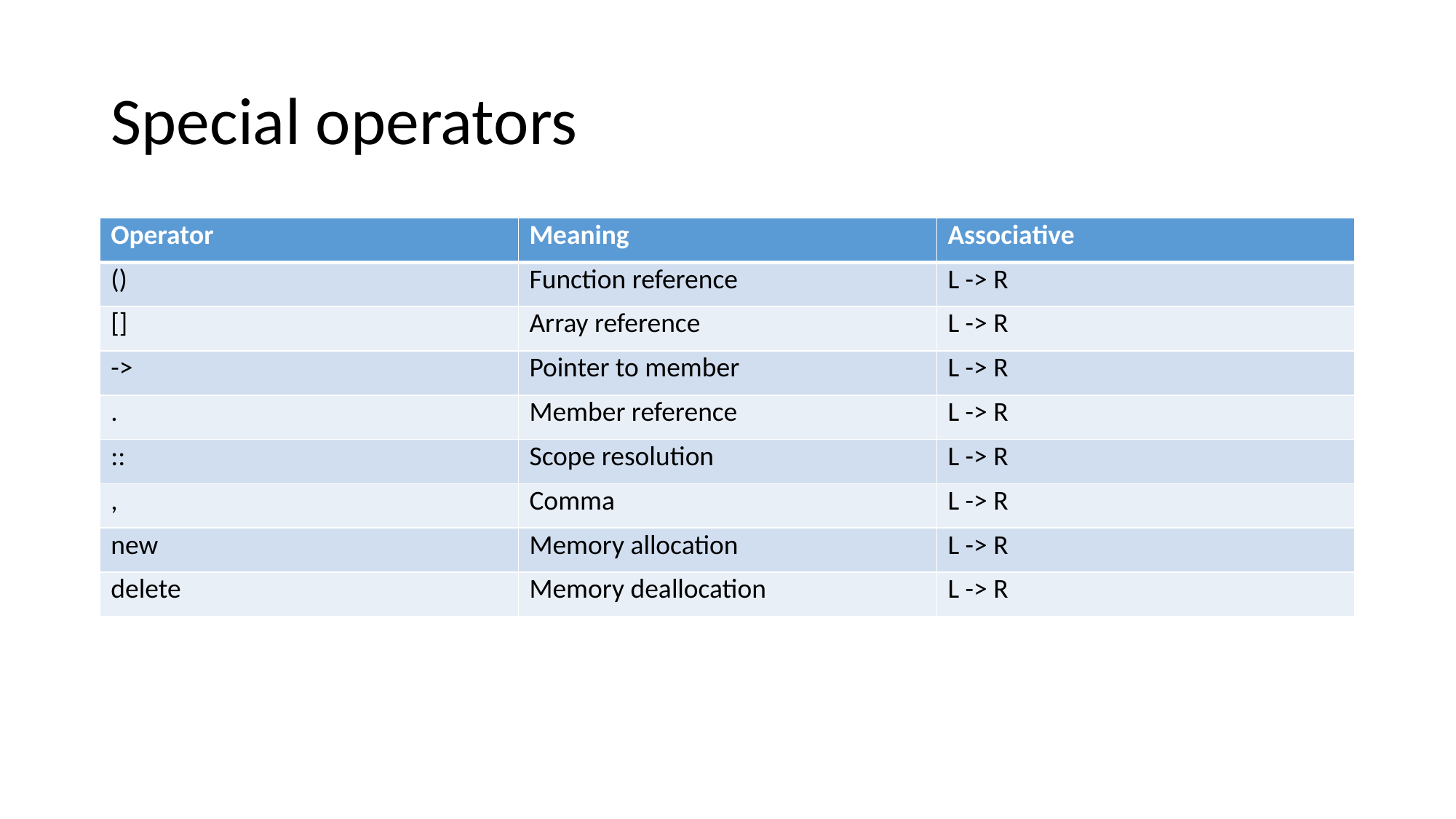

# Special operators
| Operator | Meaning | Associative |
| --- | --- | --- |
| () | Function reference | L -> R |
| [] | Array reference | L -> R |
| -> | Pointer to member | L -> R |
| . | Member reference | L -> R |
| :: | Scope resolution | L -> R |
| , | Comma | L -> R |
| new | Memory allocation | L -> R |
| delete | Memory deallocation | L -> R |